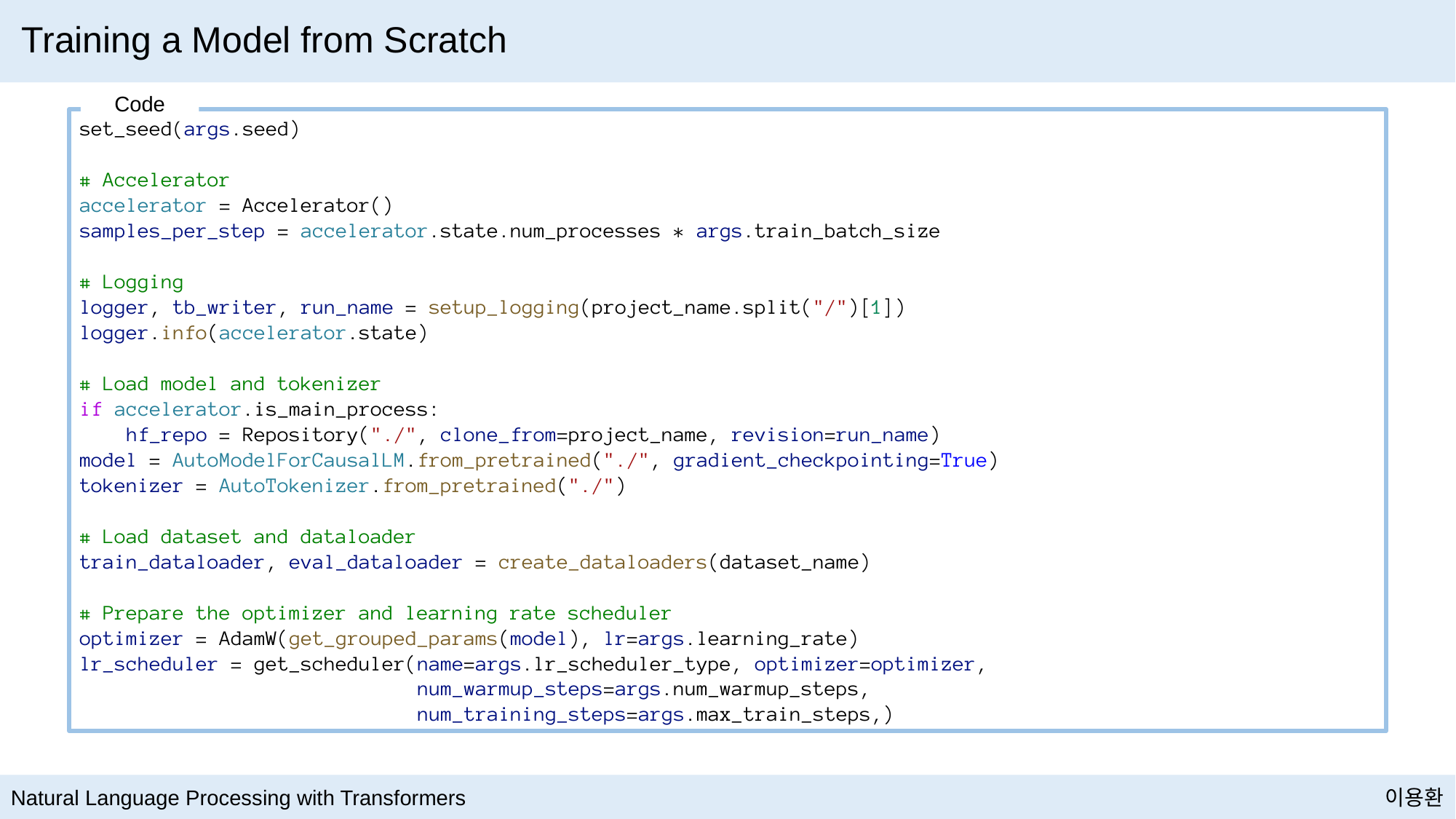

# Training a Model from Scratch
Code
set_seed(args.seed)
# Accelerator
accelerator = Accelerator()
samples_per_step = accelerator.state.num_processes * args.train_batch_size
# Logging
logger, tb_writer, run_name = setup_logging(project_name.split("/")[1])
logger.info(accelerator.state)
# Load model and tokenizer
if accelerator.is_main_process:
    hf_repo = Repository("./", clone_from=project_name, revision=run_name)
model = AutoModelForCausalLM.from_pretrained("./", gradient_checkpointing=True)
tokenizer = AutoTokenizer.from_pretrained("./")
# Load dataset and dataloader
train_dataloader, eval_dataloader = create_dataloaders(dataset_name)

# Prepare the optimizer and learning rate scheduler
optimizer = AdamW(get_grouped_params(model), lr=args.learning_rate)
lr_scheduler = get_scheduler(name=args.lr_scheduler_type, optimizer=optimizer,
                             num_warmup_steps=args.num_warmup_steps,
                             num_training_steps=args.max_train_steps,)